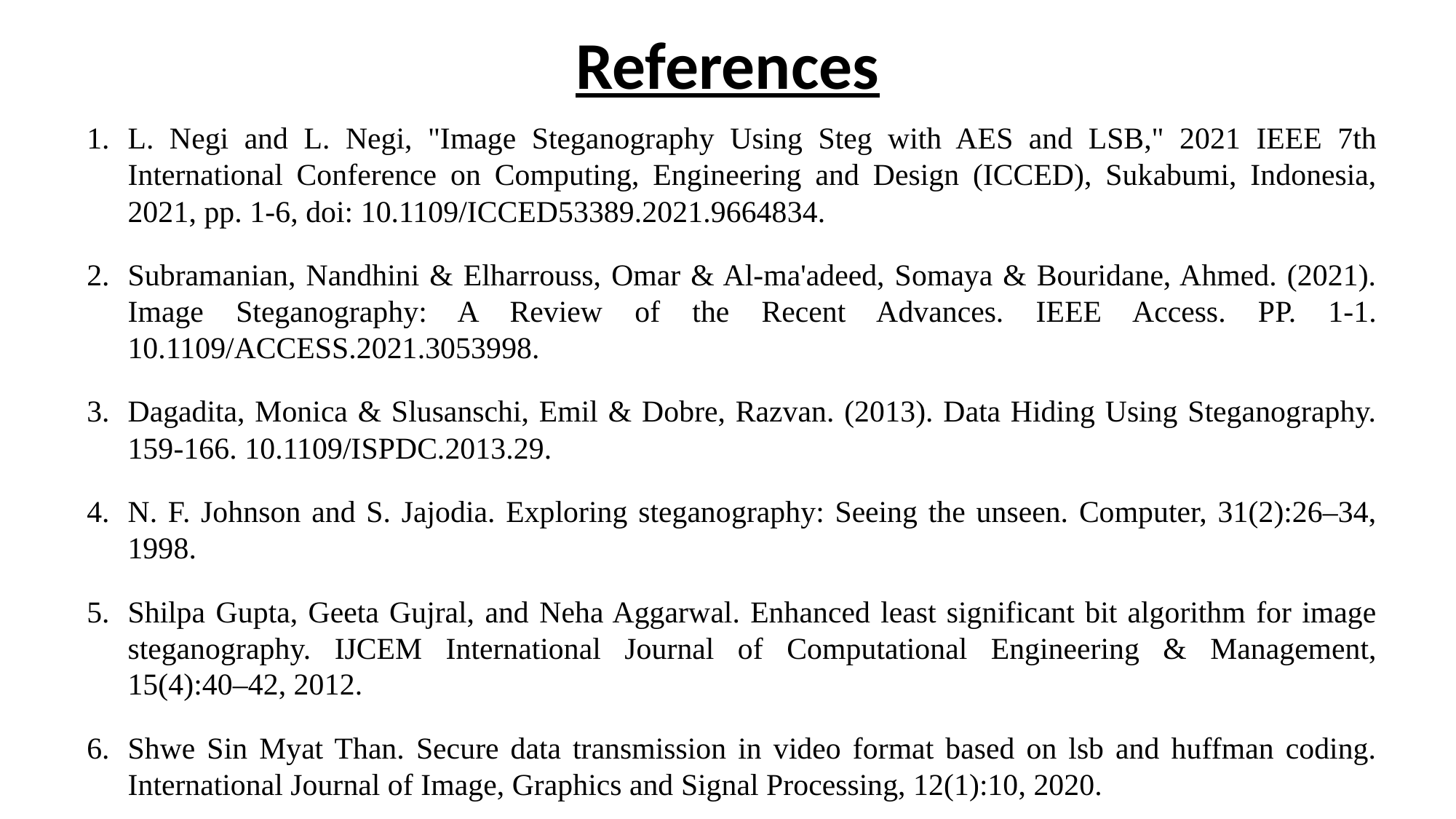

# References
L. Negi and L. Negi, "Image Steganography Using Steg with AES and LSB," 2021 IEEE 7th International Conference on Computing, Engineering and Design (ICCED), Sukabumi, Indonesia, 2021, pp. 1-6, doi: 10.1109/ICCED53389.2021.9664834.
Subramanian, Nandhini & Elharrouss, Omar & Al-ma'adeed, Somaya & Bouridane, Ahmed. (2021). Image Steganography: A Review of the Recent Advances. IEEE Access. PP. 1-1. 10.1109/ACCESS.2021.3053998.
Dagadita, Monica & Slusanschi, Emil & Dobre, Razvan. (2013). Data Hiding Using Steganography. 159-166. 10.1109/ISPDC.2013.29.
N. F. Johnson and S. Jajodia. Exploring steganography: Seeing the unseen. Computer, 31(2):26–34, 1998.
Shilpa Gupta, Geeta Gujral, and Neha Aggarwal. Enhanced least significant bit algorithm for image steganography. IJCEM International Journal of Computational Engineering & Management, 15(4):40–42, 2012.
Shwe Sin Myat Than. Secure data transmission in video format based on lsb and huffman coding. International Journal of Image, Graphics and Signal Processing, 12(1):10, 2020.